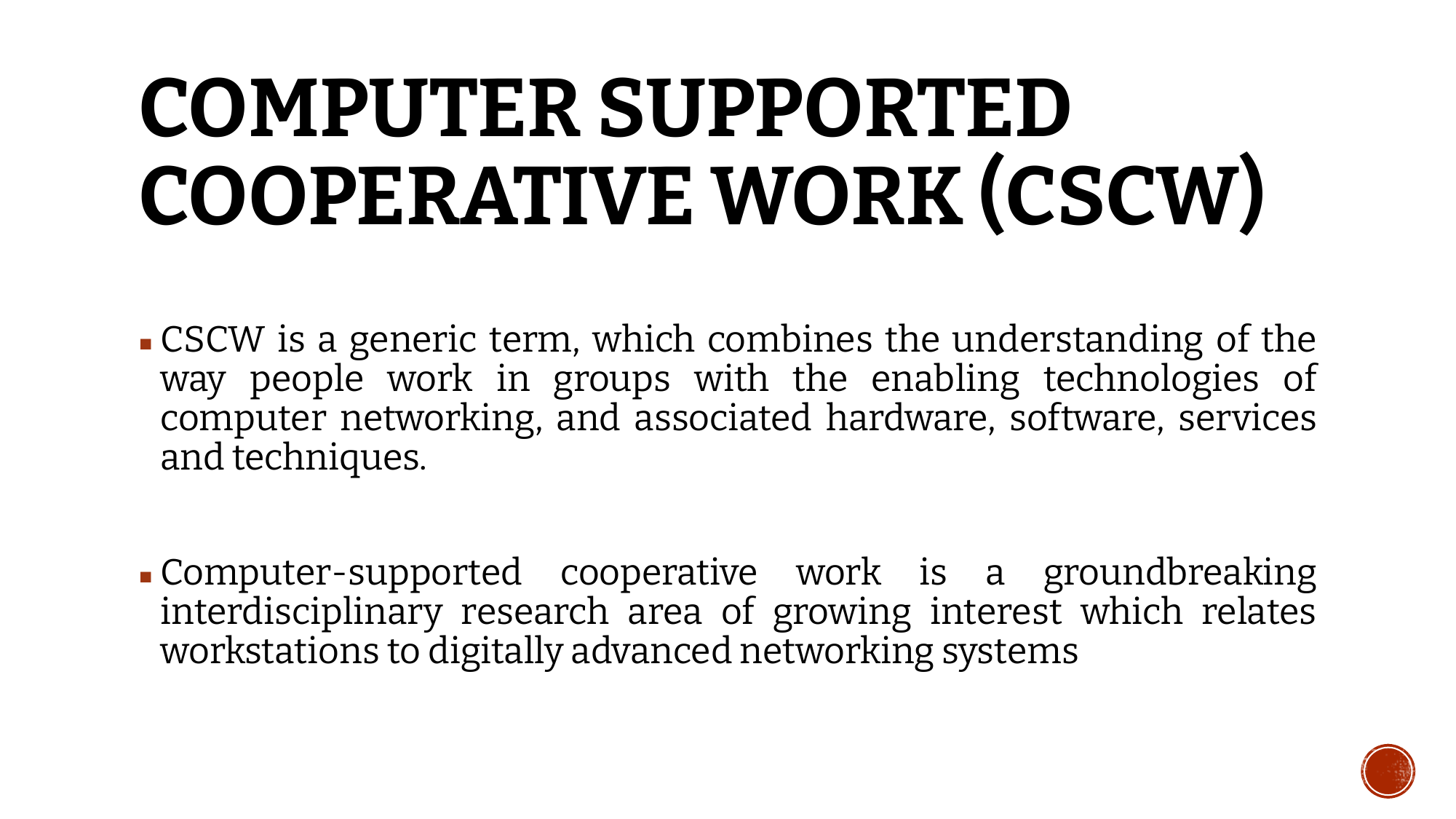

# COMPUTER SUPPORTED COOPERATIVE WORK (CSCW)

CSCW is a generic term, which combines the understanding of the way people work in groups with the enabling technologies of computer networking, and associated hardware, software, services and techniques.

Computer-supported cooperative work is a groundbreaking interdisciplinary research area of growing interest which relates workstations to digitally advanced networking systems